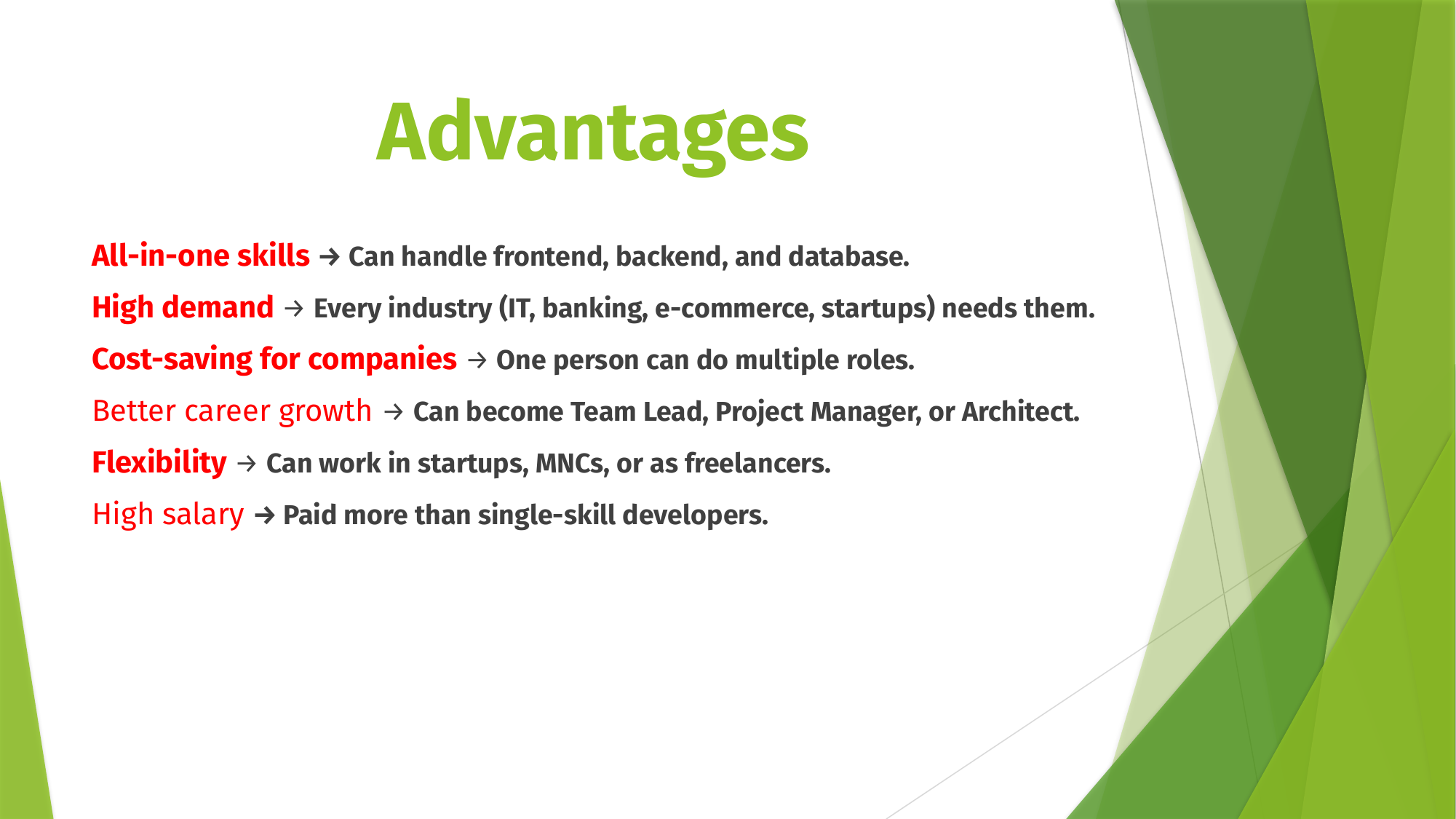

# Advantages
All-in-one skills → Can handle frontend, backend, and database.
High demand → Every industry (IT, banking, e-commerce, startups) needs them.
Cost-saving for companies → One person can do multiple roles.
Better career growth → Can become Team Lead, Project Manager, or Architect.
Flexibility → Can work in startups, MNCs, or as freelancers.
High salary → Paid more than single-skill developers.